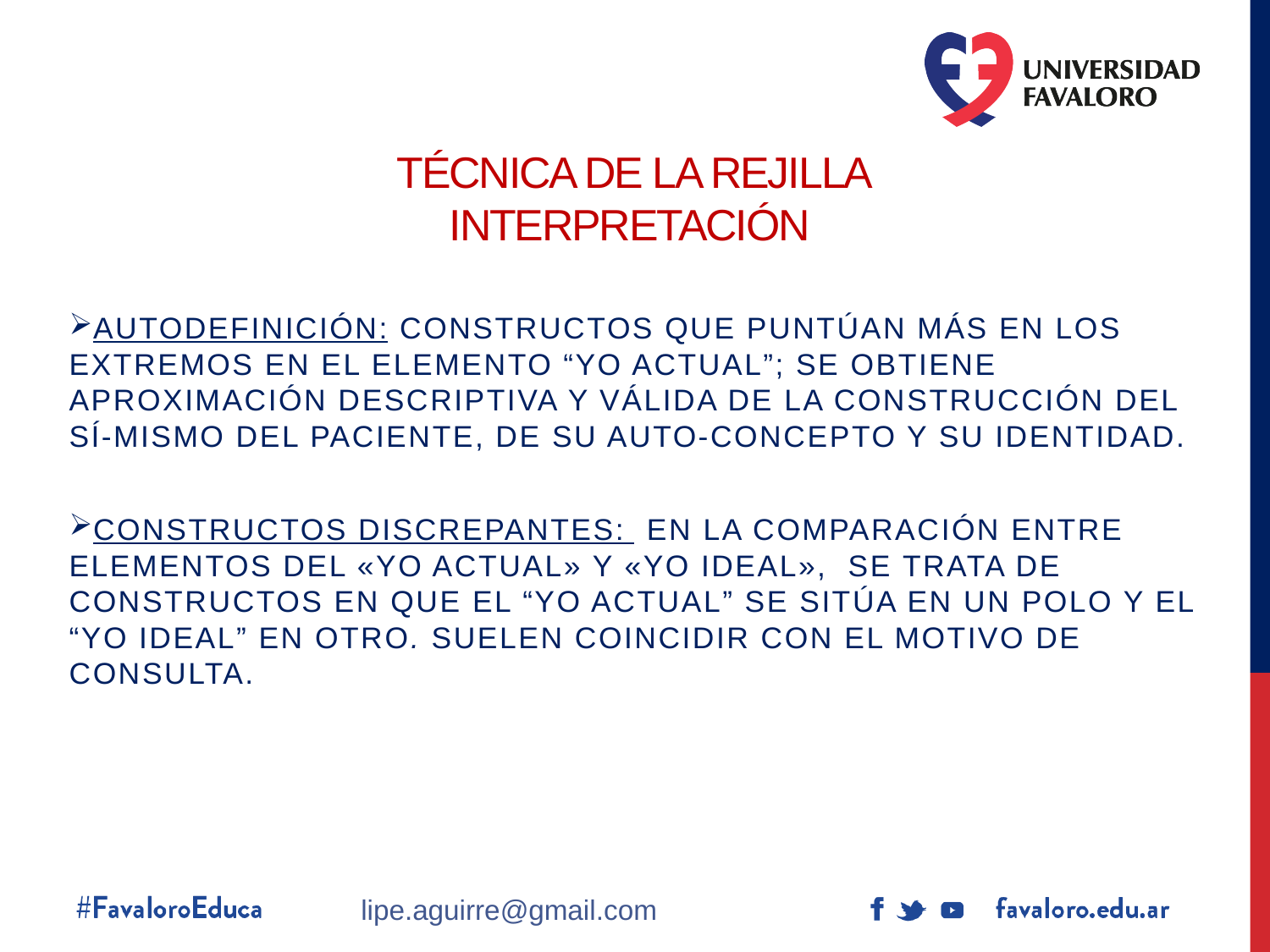

# Técnica de la rejilla interpretación

AUTODEFINICIÓN: constructos que puntúan más en los extremos en el elemento “YO ACTUAL”; se obtiene aproximación descriptiva y válida de la construcción del sí-mismo del paciente, de su auto-concepto y su identidad.

CONSTRUCTOS DISCREPANTES:  en la comparación entre elementos del «yo actual» y «yo ideal»,  se trata de constructos en que el “YO ACTUAL” se sitúa en un polo y el “YO IDEAL” en otro. Suelen coincidir con el motivo de consulta.

lipe.aguirre@gmail.com